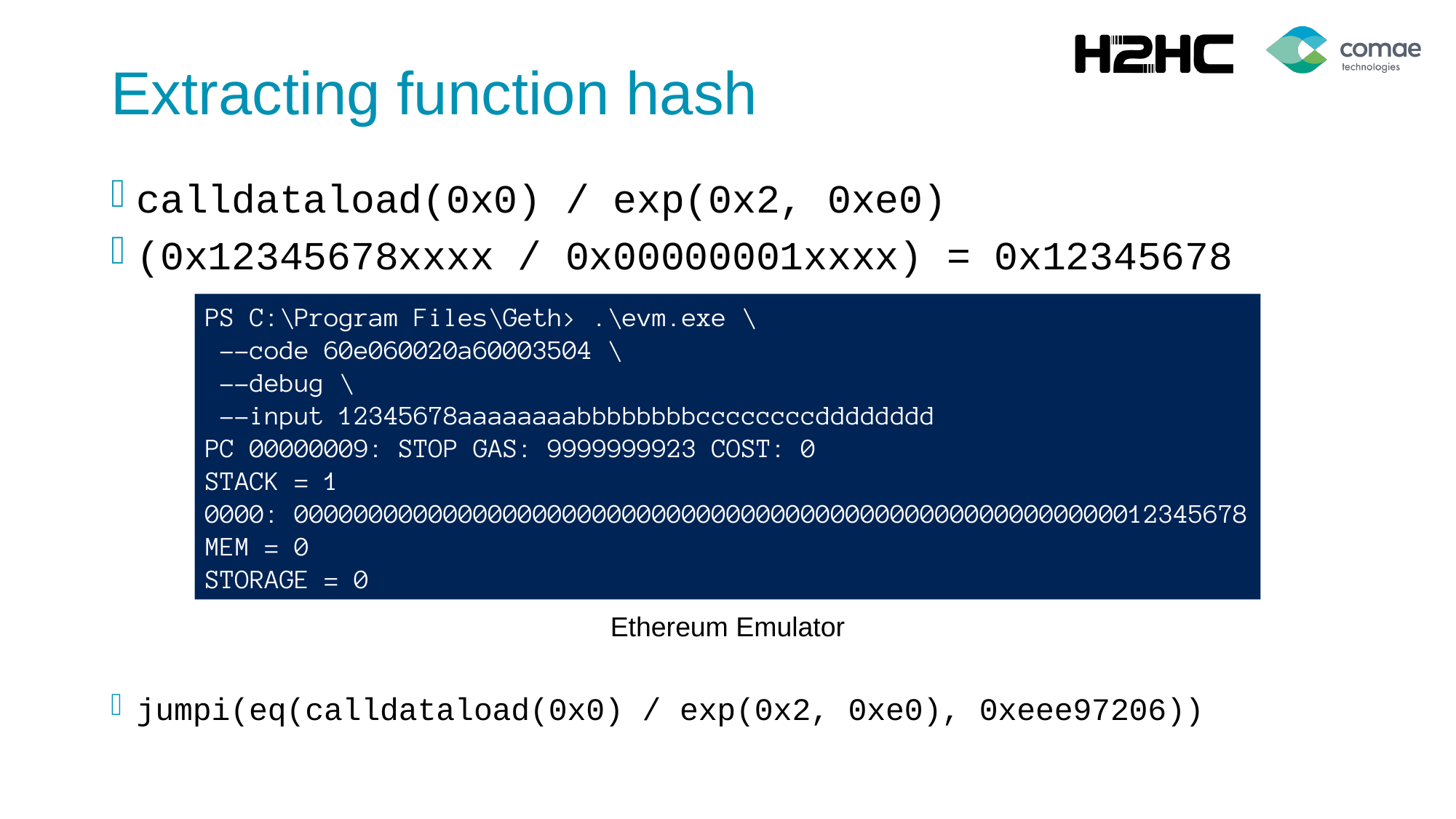

# Extracting function hash
calldataload(0x0) / exp(0x2, 0xe0)
(0x12345678xxxx / 0x00000001xxxx) = 0x12345678

jumpi(eq(calldataload(0x0) / exp(0x2, 0xe0), 0xeee97206))
PS C:\Program Files\Geth> .\evm.exe \
 --code 60e060020a60003504 \
 --debug \
 --input 12345678aaaaaaaabbbbbbbbccccccccdddddddd
PC 00000009: STOP GAS: 9999999923 COST: 0
STACK = 1
0000: 0000000000000000000000000000000000000000000000000000000012345678
MEM = 0
STORAGE = 0
Ethereum Emulator